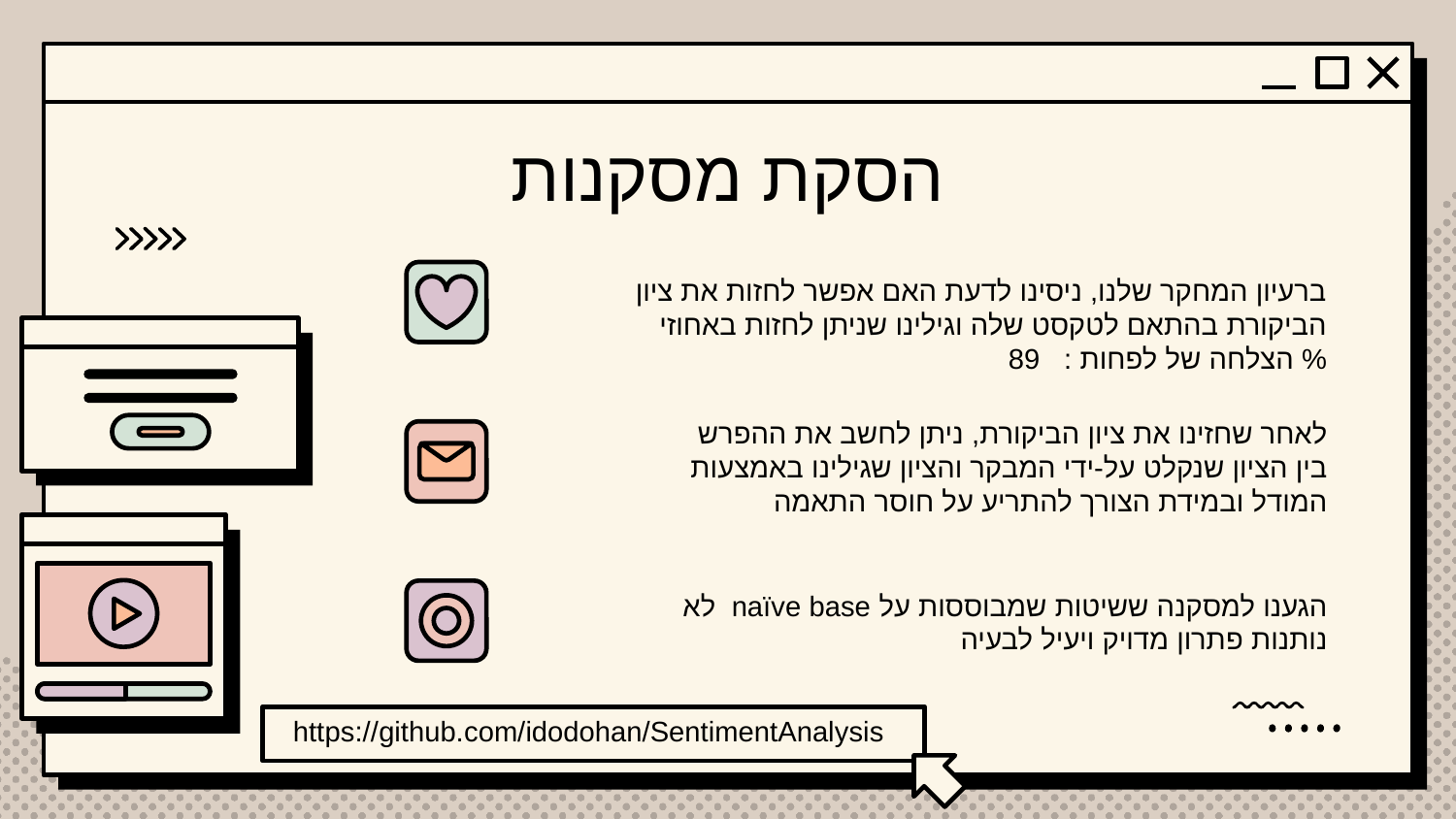

# הסקת מסקנות

ברעיון המחקר שלנו, ניסינו לדעת האם אפשר לחזות את ציון הביקורת בהתאם לטקסט שלה וגילינו שניתן לחזות באחוזי הצלחה של לפחות :   89 %

לאחר שחזינו את ציון הביקורת, ניתן לחשב את ההפרש בין הציון שנקלט על-ידי המבקר והציון שגילינו באמצעות המודל ובמידת הצורך להתריע על חוסר התאמה

הגענו למסקנה ששיטות שמבוססות על naïve base  לא נותנות פתרון מדויק ויעיל לבעיה

https://github.com/idodohan/SentimentAnalysis